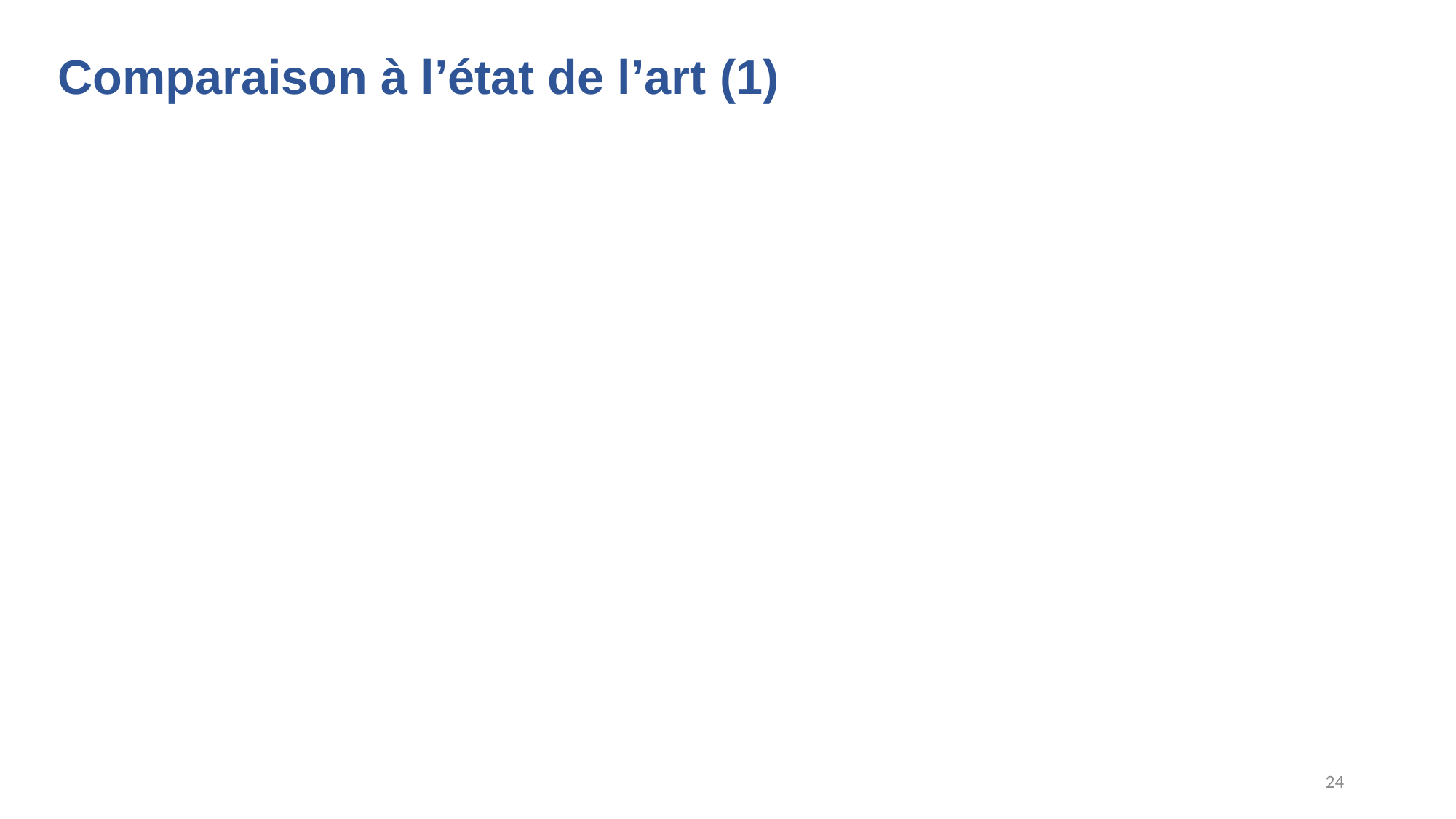

Comparaison à l’état de l’art (1)
24